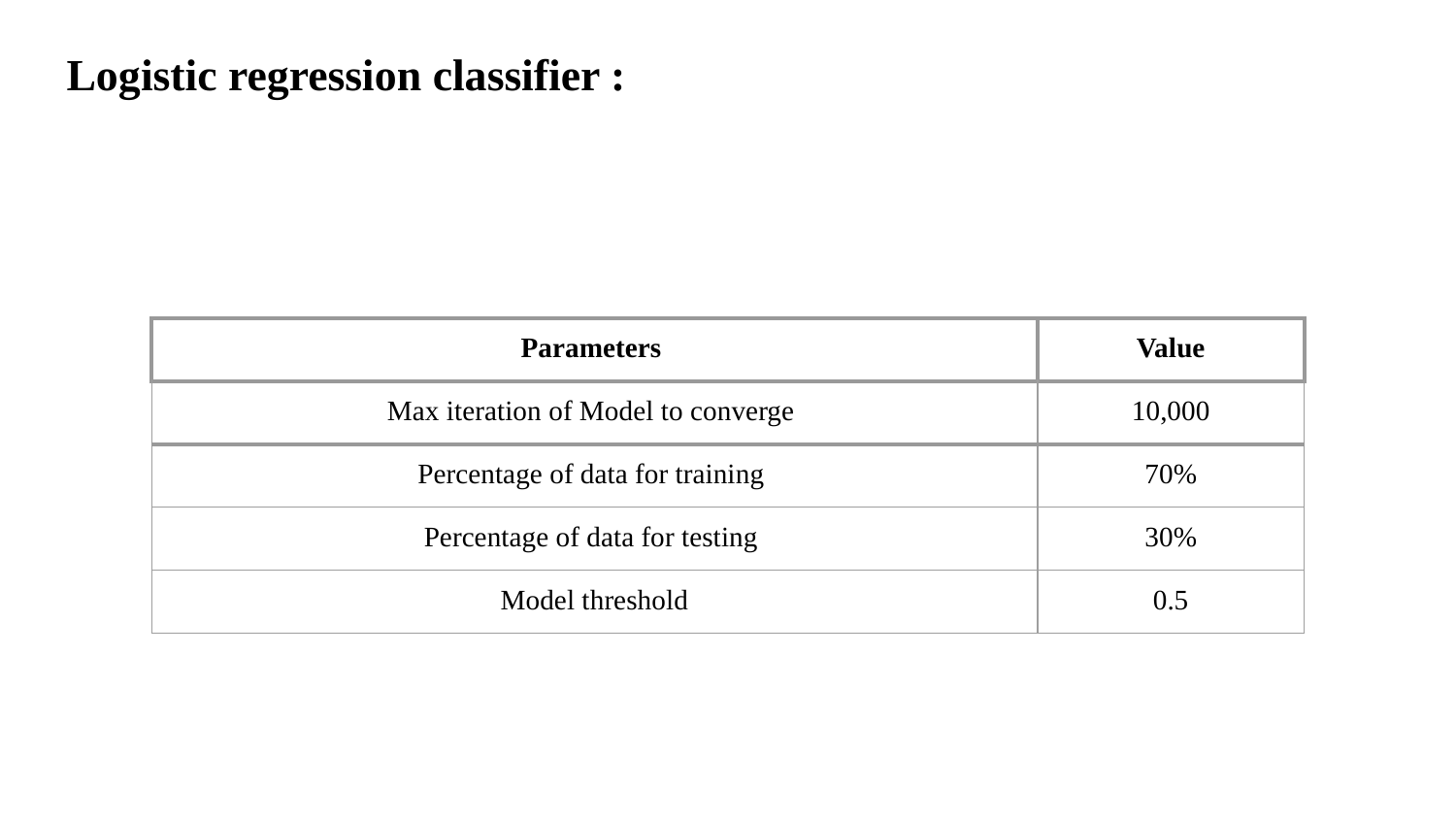

Logistic regression classifier :

| Parameters | Value |
| --- | --- |
| Max iteration of Model to converge | 10,000 |
| Percentage of data for training | 70% |
| Percentage of data for testing | 30% |
| Model threshold | 0.5 |